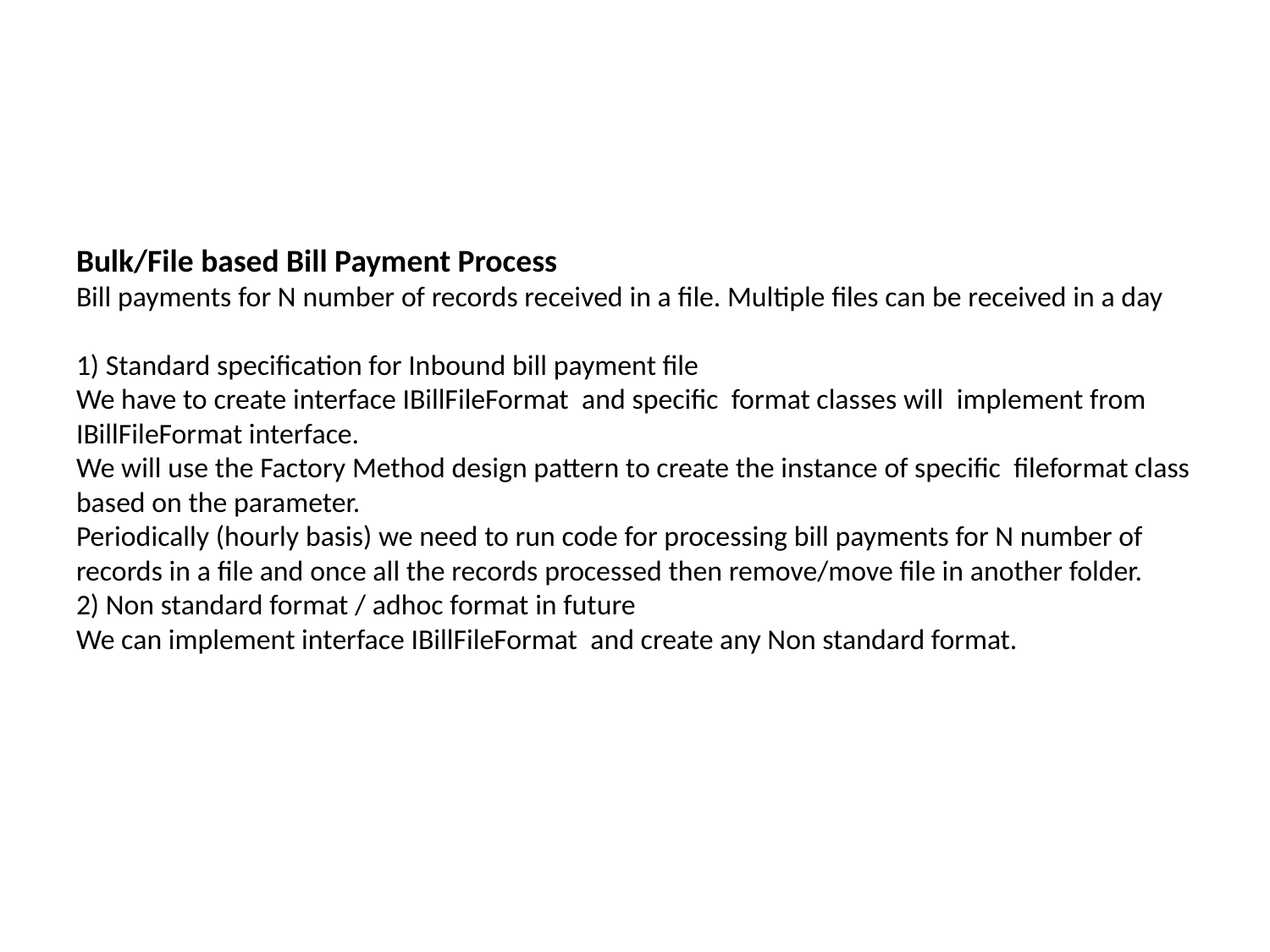

# Bulk/File based Bill Payment Process Bill payments for N number of records received in a file. Multiple files can be received in a day 1) Standard specification for Inbound bill payment file We have to create interface IBillFileFormat  and specific  format classes will  implement from IBillFileFormat interface. We will use the Factory Method design pattern to create the instance of specific  fileformat class based on the parameter. Periodically (hourly basis) we need to run code for processing bill payments for N number of records in a file and once all the records processed then remove/move file in another folder. 2) Non standard format / adhoc format in future We can implement interface IBillFileFormat  and create any Non standard format.